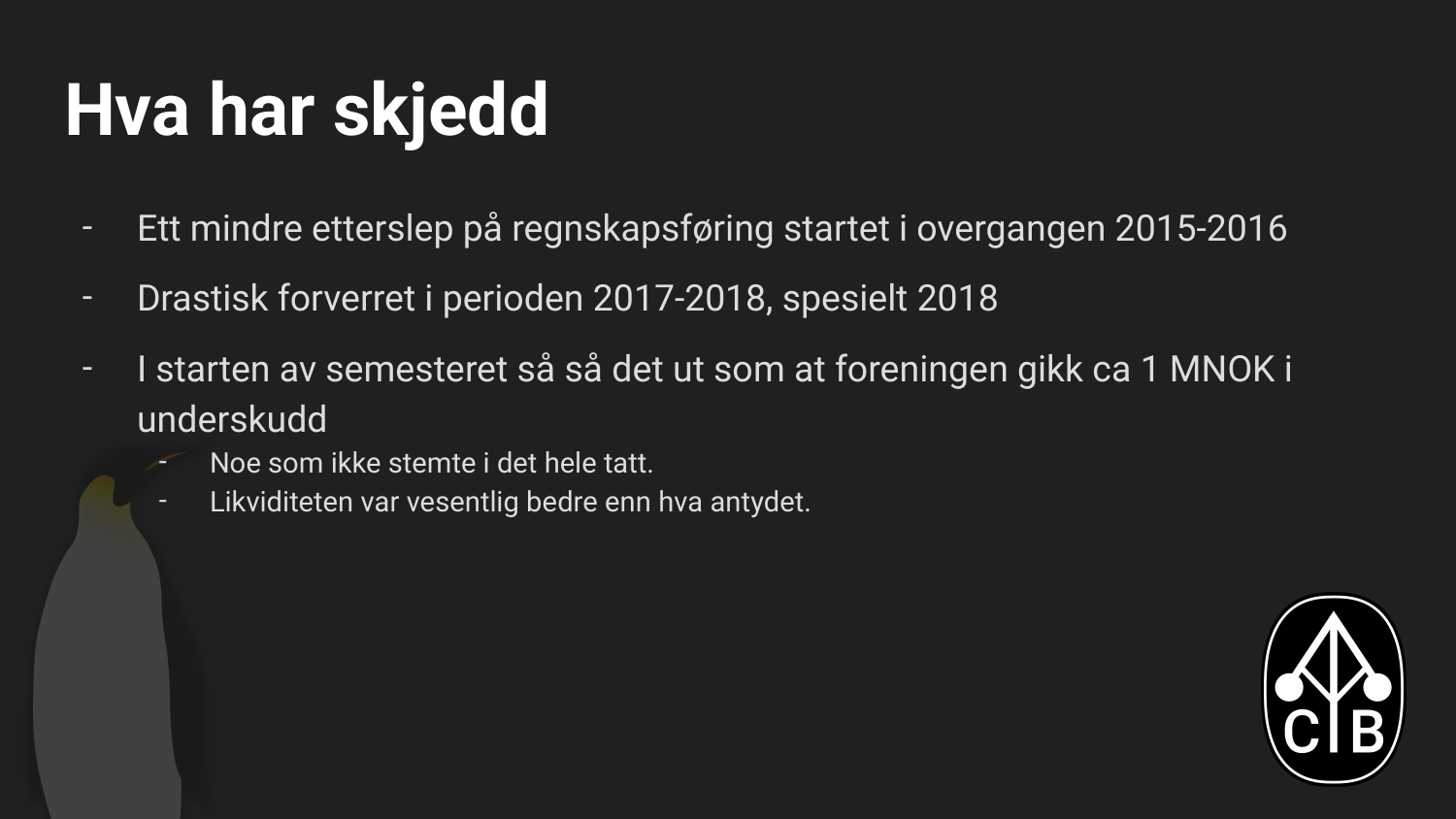

# Hva har skjedd
Ett mindre etterslep på regnskapsføring startet i overgangen 2015-2016
Drastisk forverret i perioden 2017-2018, spesielt 2018
I starten av semesteret så så det ut som at foreningen gikk ca 1 MNOK i underskudd
Noe som ikke stemte i det hele tatt.
Likviditeten var vesentlig bedre enn hva antydet.